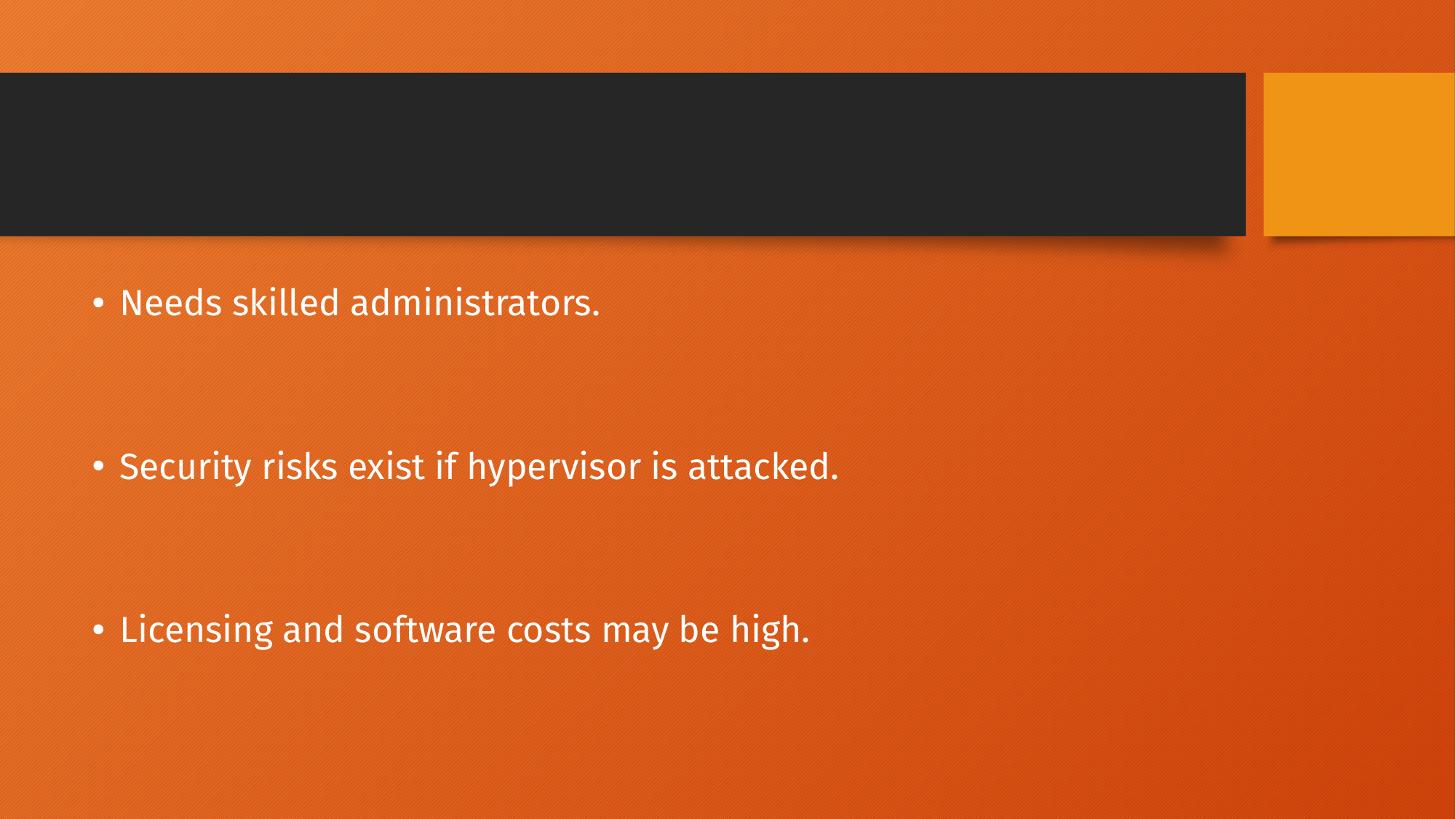

Needs skilled administrators.

Security risks exist if hypervisor is attacked.

Licensing and software costs may be high.